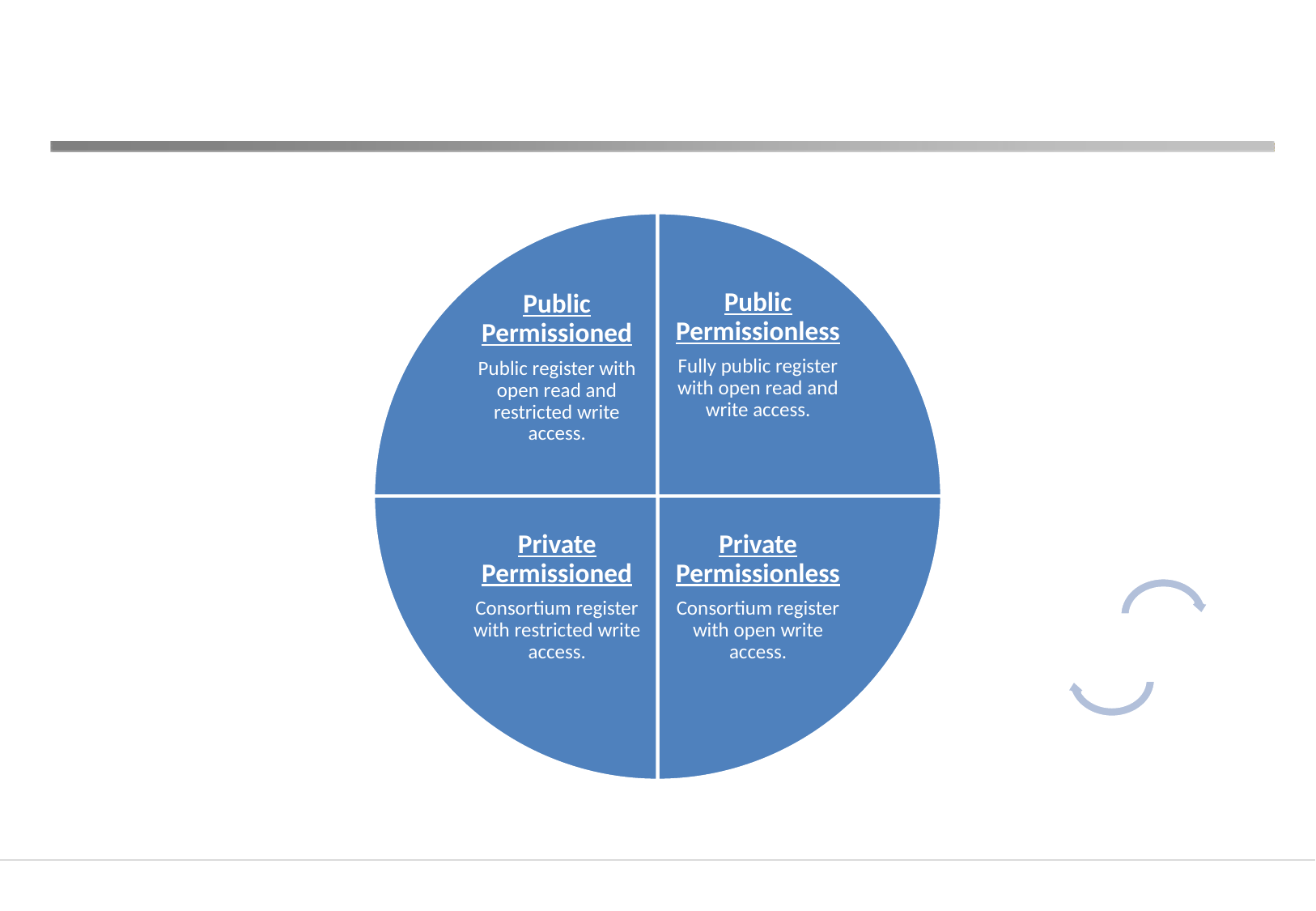

Public Permissioned
Public register with open read and restricted write access.

Public Permissionless
Fully public register with open read and write access.

Private Permissionless
Consortium register with open write access.
Private Permissioned
Consortium register with restricted write access.